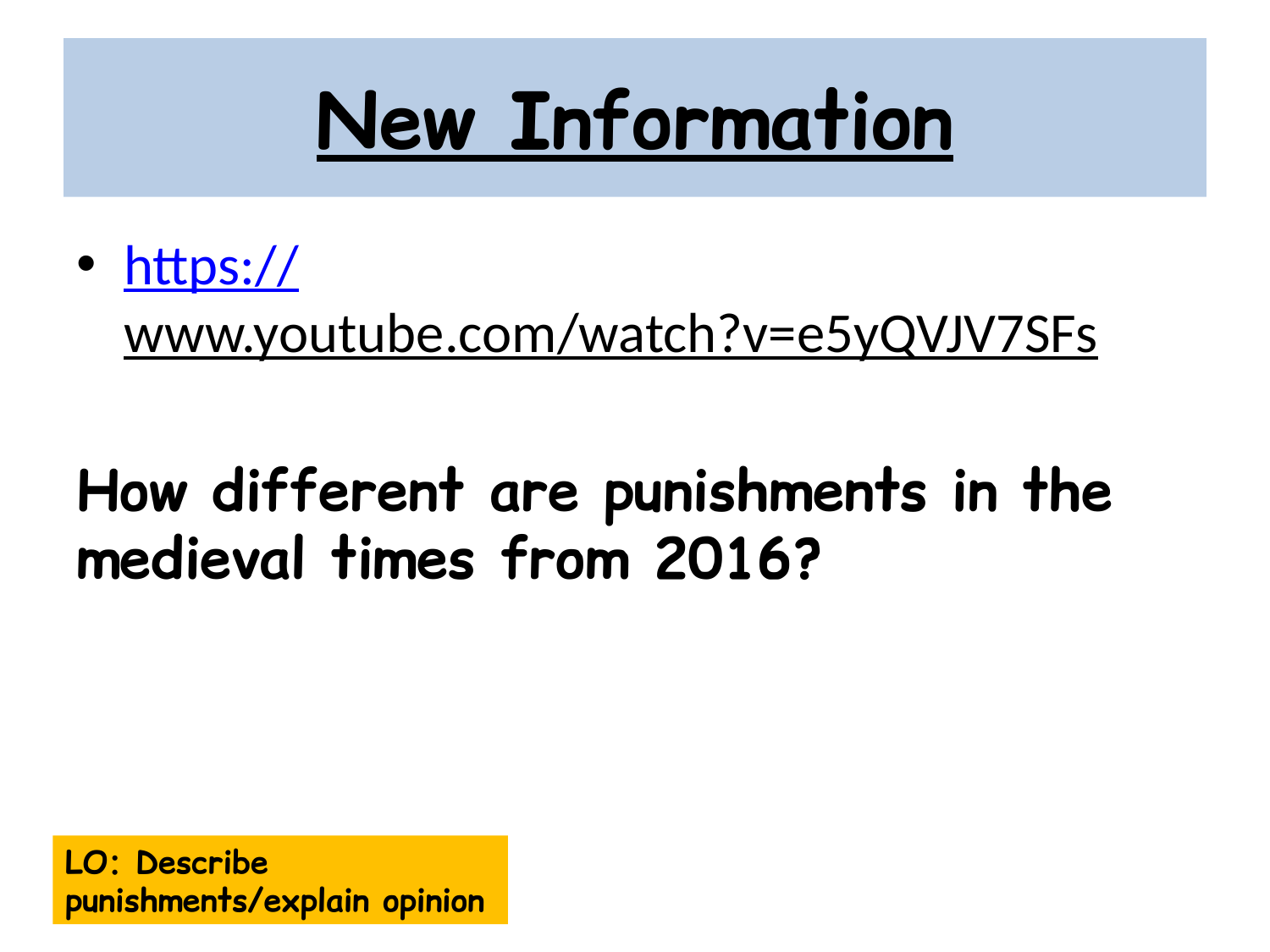

# New Information
https://www.youtube.com/watch?v=e5yQVJV7SFs

How different are punishments in the medieval times from 2016?
LO: Describe punishments/explain opinion